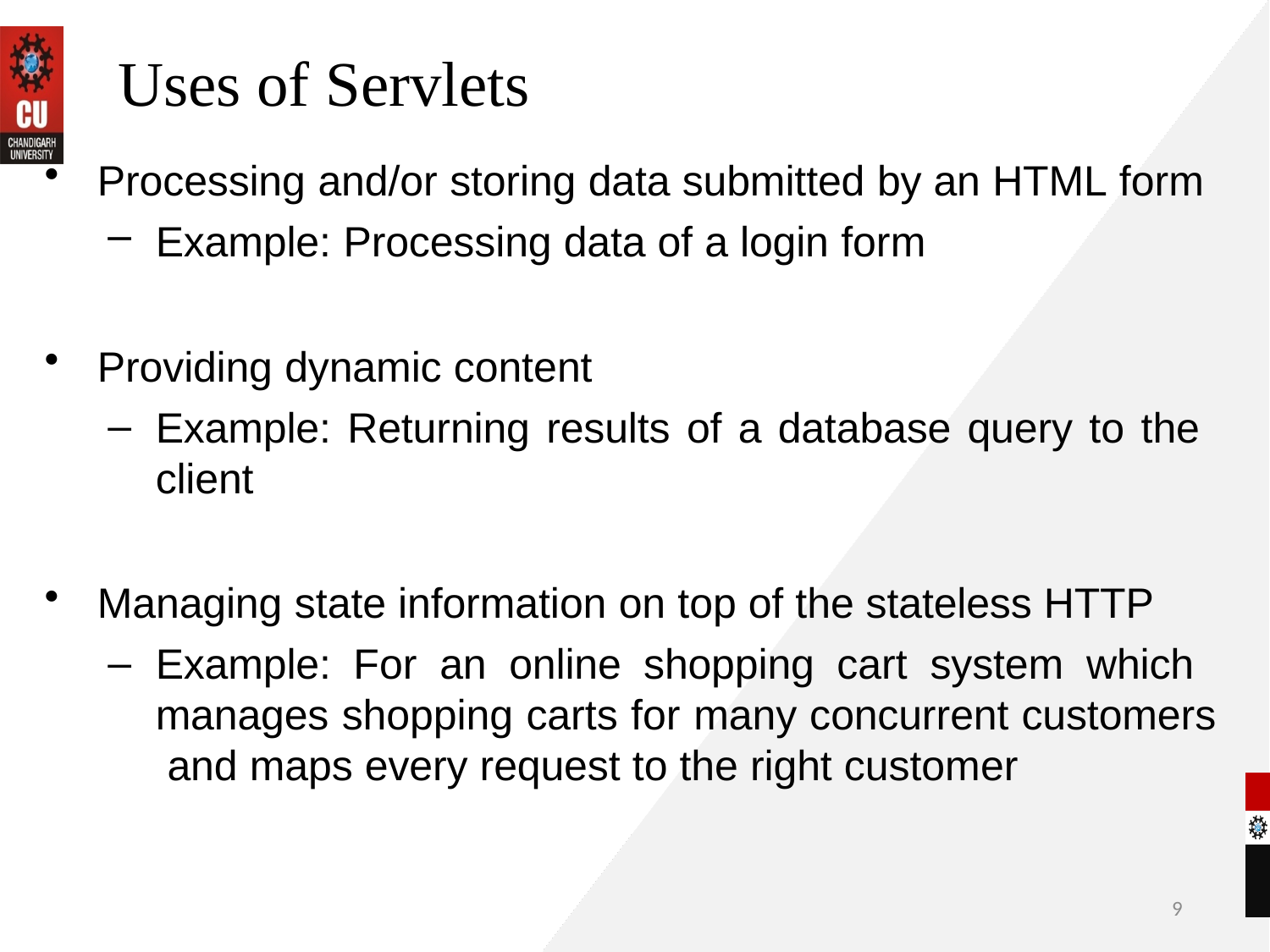

# Uses of Servlets
Processing and/or storing data submitted by an HTML form
Example: Processing data of a login form

Providing dynamic content
Example: Returning results of a database query to the  client

Managing state information on top of the stateless HTTP
Example: For an online shopping cart system which  manages shopping carts for many concurrent customers  and maps every request to the right customer
9